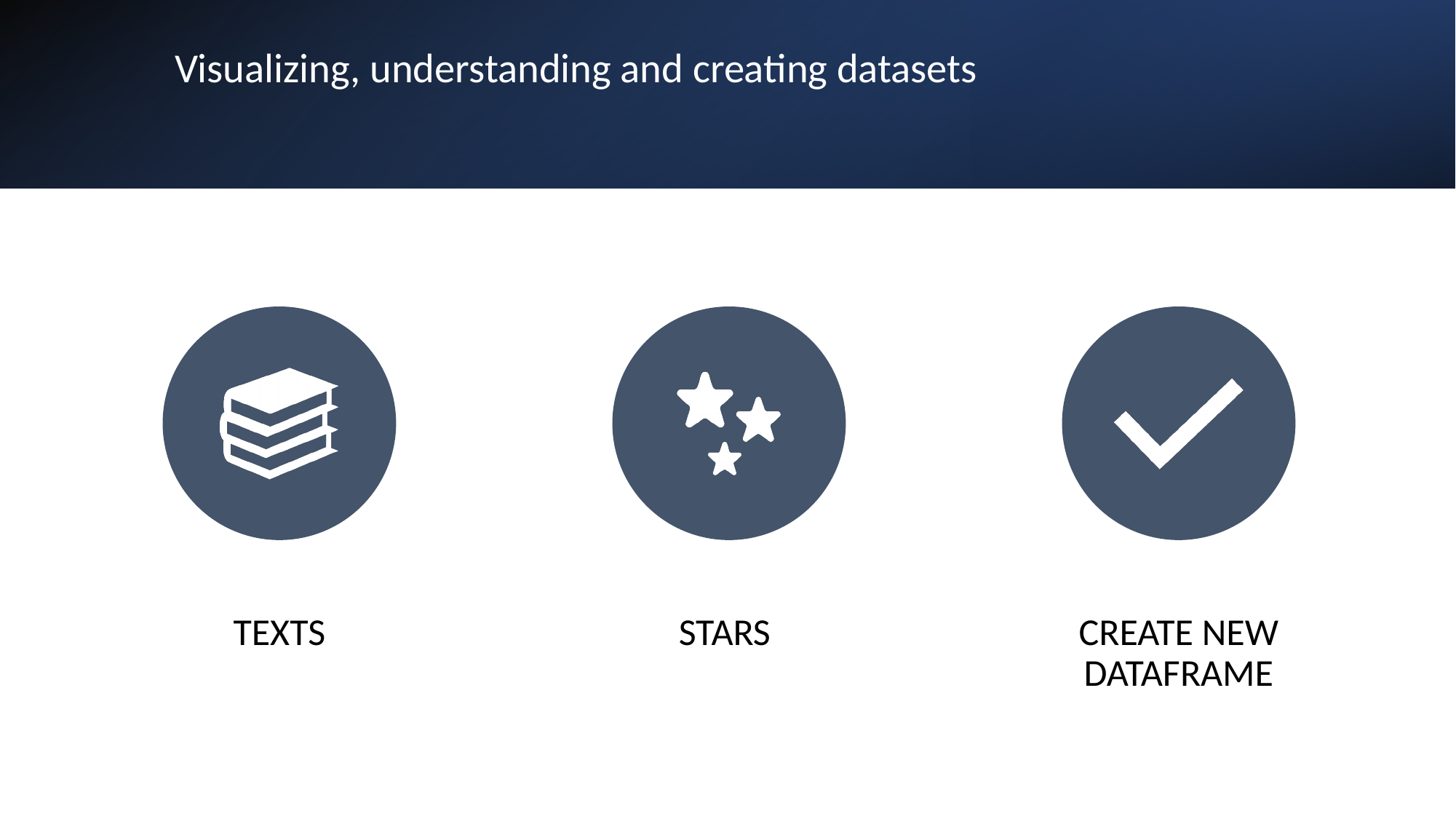

# Visualizing, understanding and creating datasets
Texts
Stars
Create new dataframe